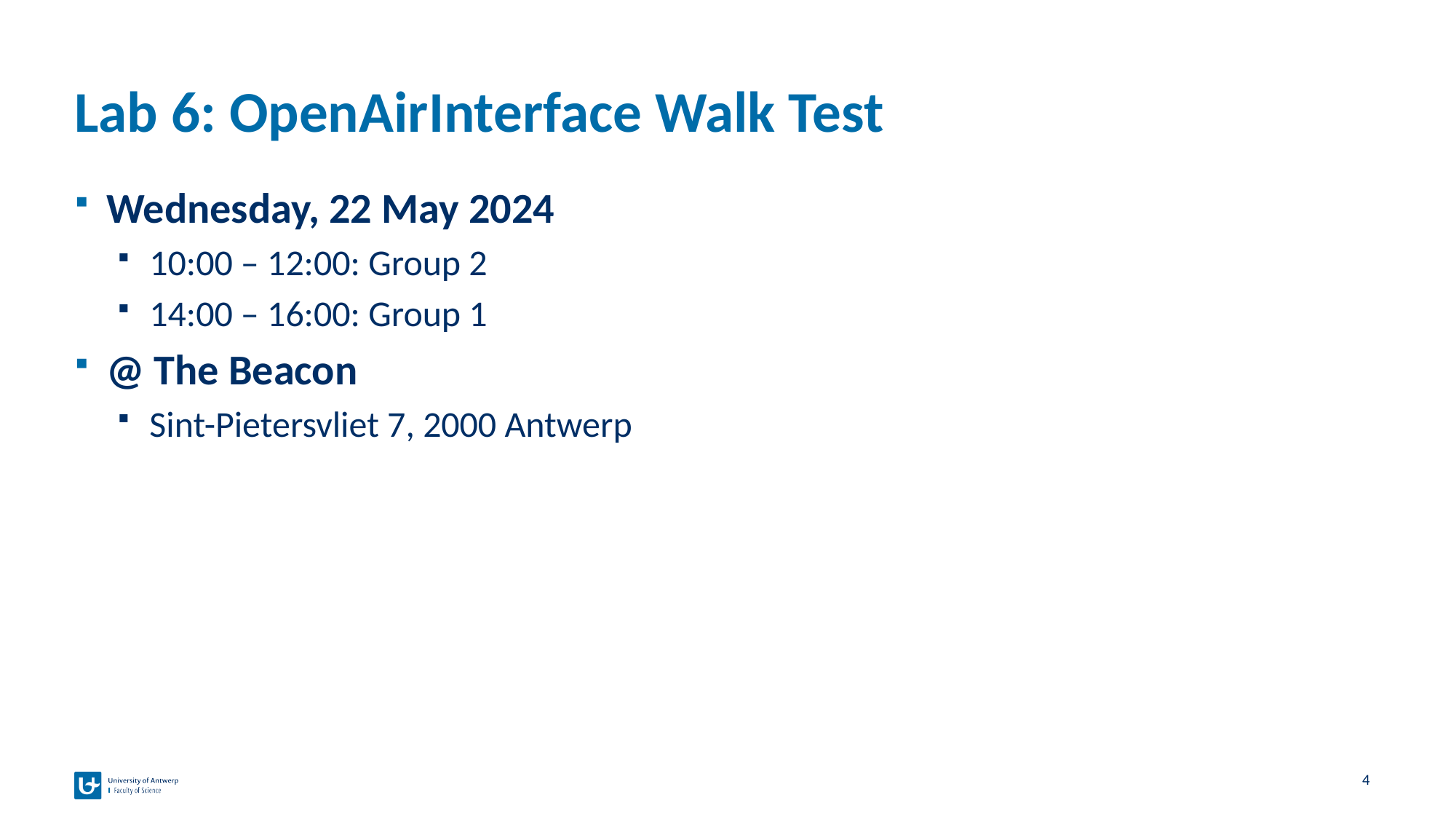

# Lab 6: OpenAirInterface Walk Test
Wednesday, 22 May 2024
10:00 – 12:00: Group 2
14:00 – 16:00: Group 1
@ The Beacon
Sint-Pietersvliet 7, 2000 Antwerp
4